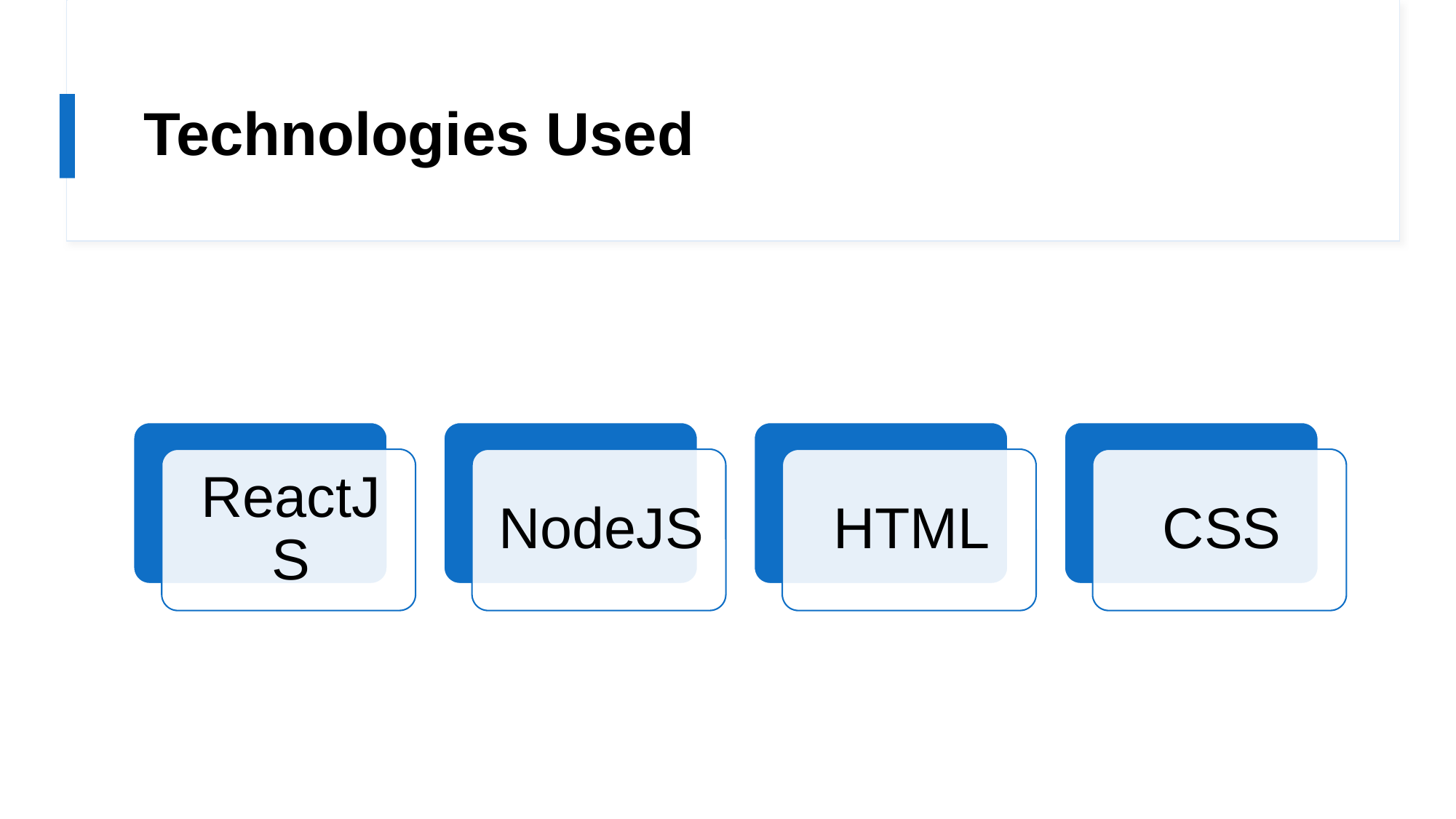

# Technologies Used
ReactJS
NodeJS
HTML
CSS